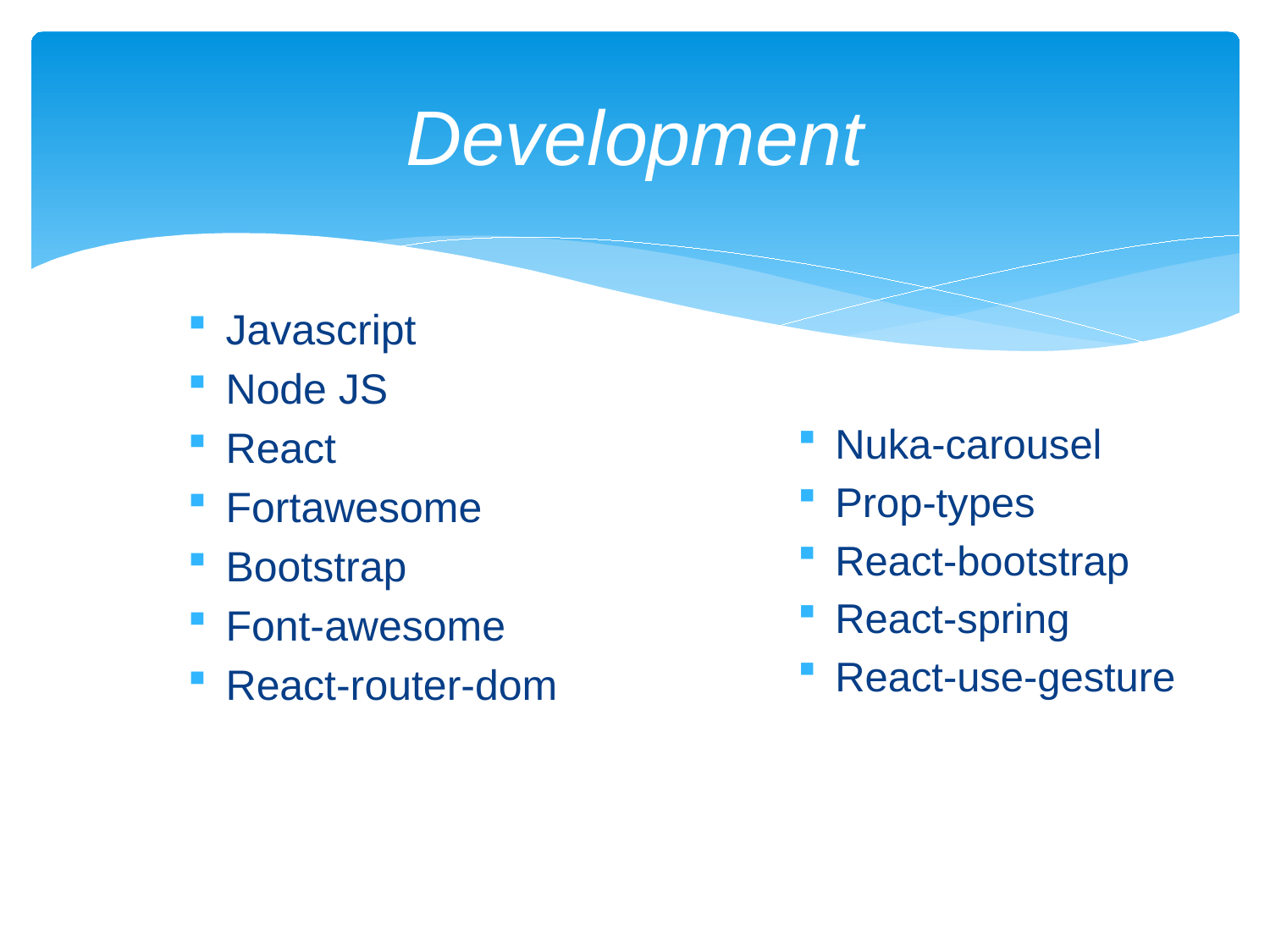

# Development
Javascript
Node JS
React
Fortawesome
Bootstrap
Font-awesome
React-router-dom

Nuka-carousel
Prop-types
React-bootstrap
React-spring
React-use-gesture